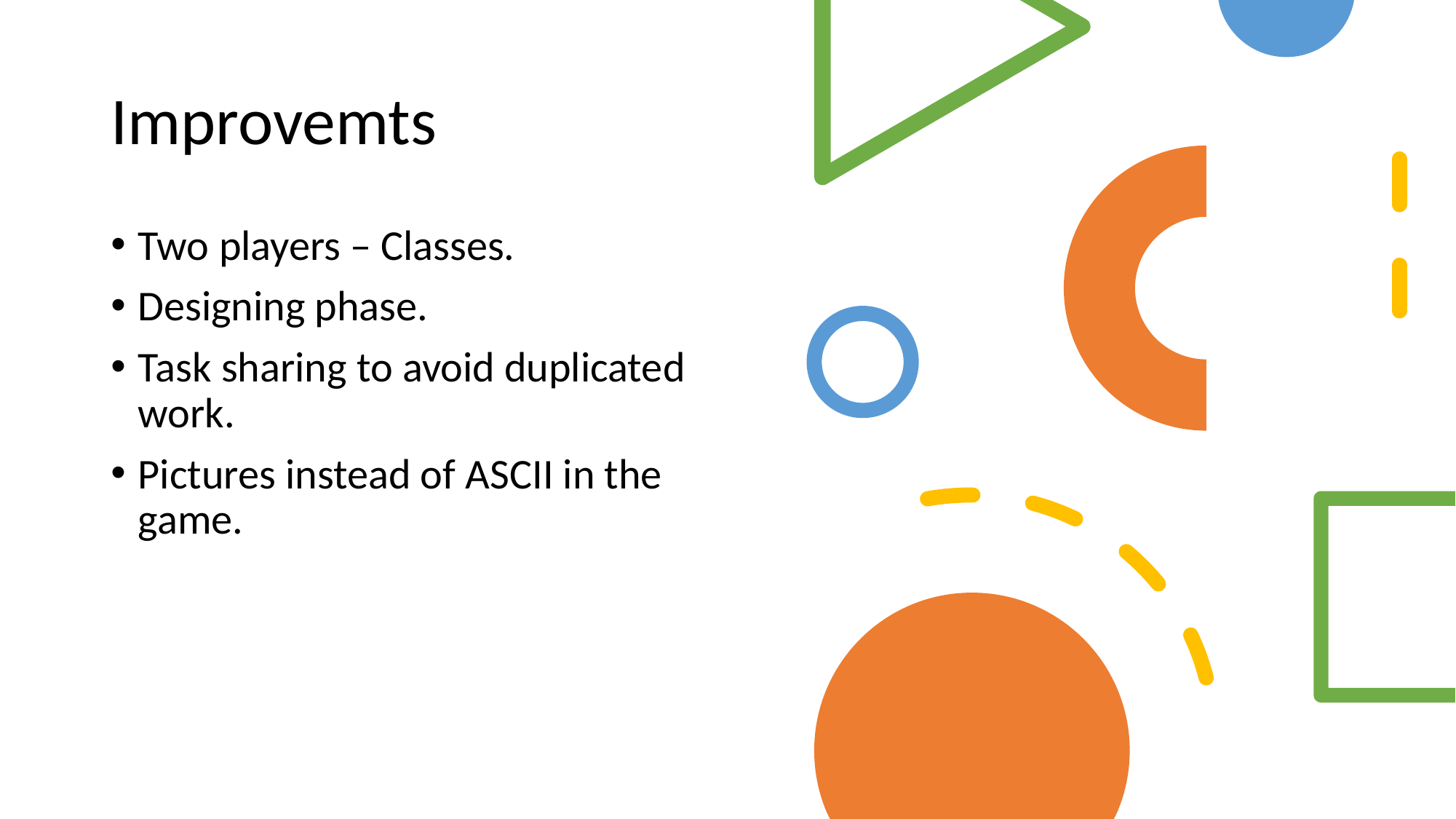

# Improvemts

Two players – Classes.
Designing phase.
Task sharing to avoid duplicated work.
Pictures instead of ASCII in the game.